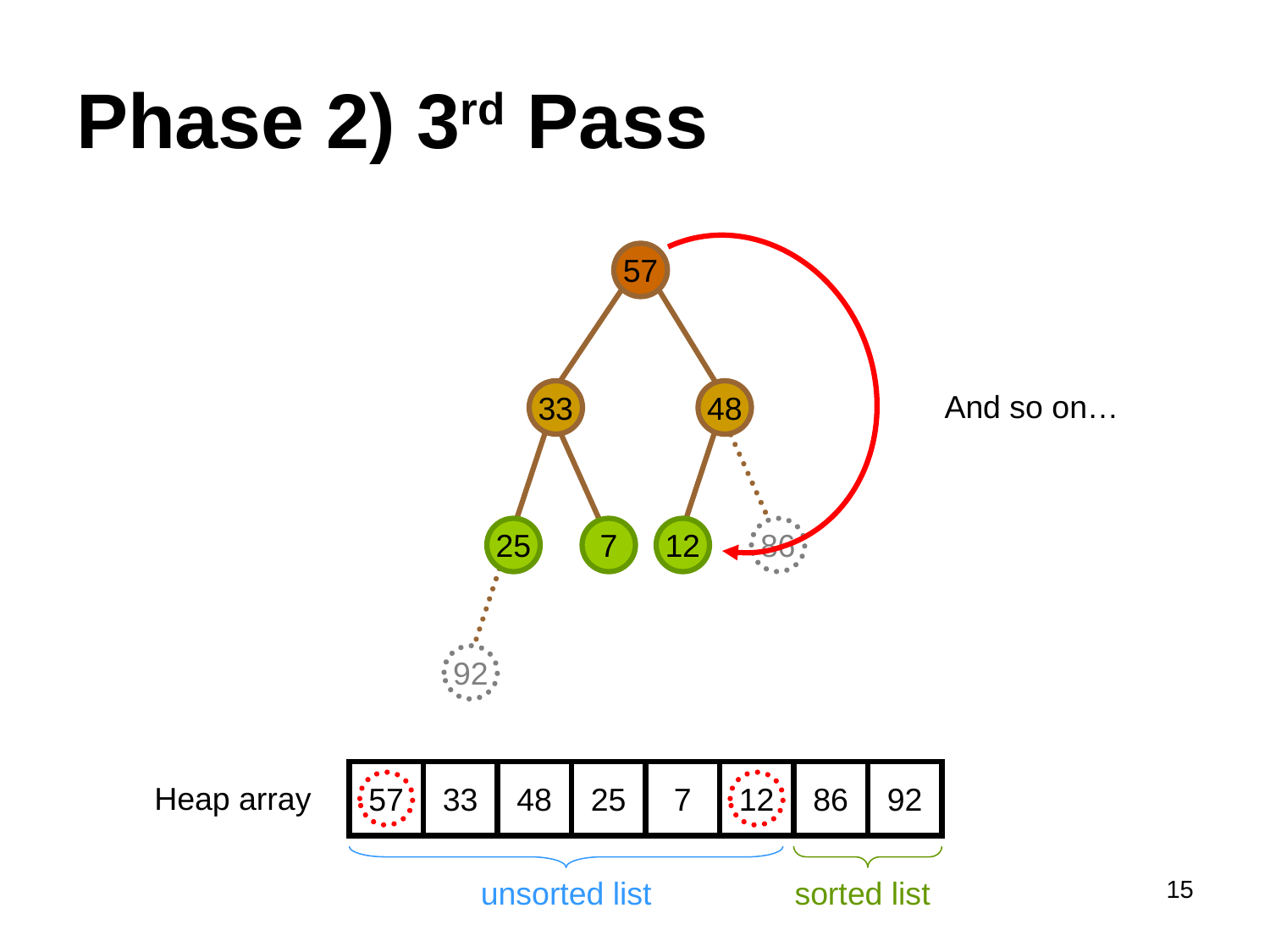

# Phase 2) 3rd Pass

57

33
48
And so on…

25
7
12
86

92
57
33
48
25
7
12
86
92
Heap array

15
unsorted list
sorted list